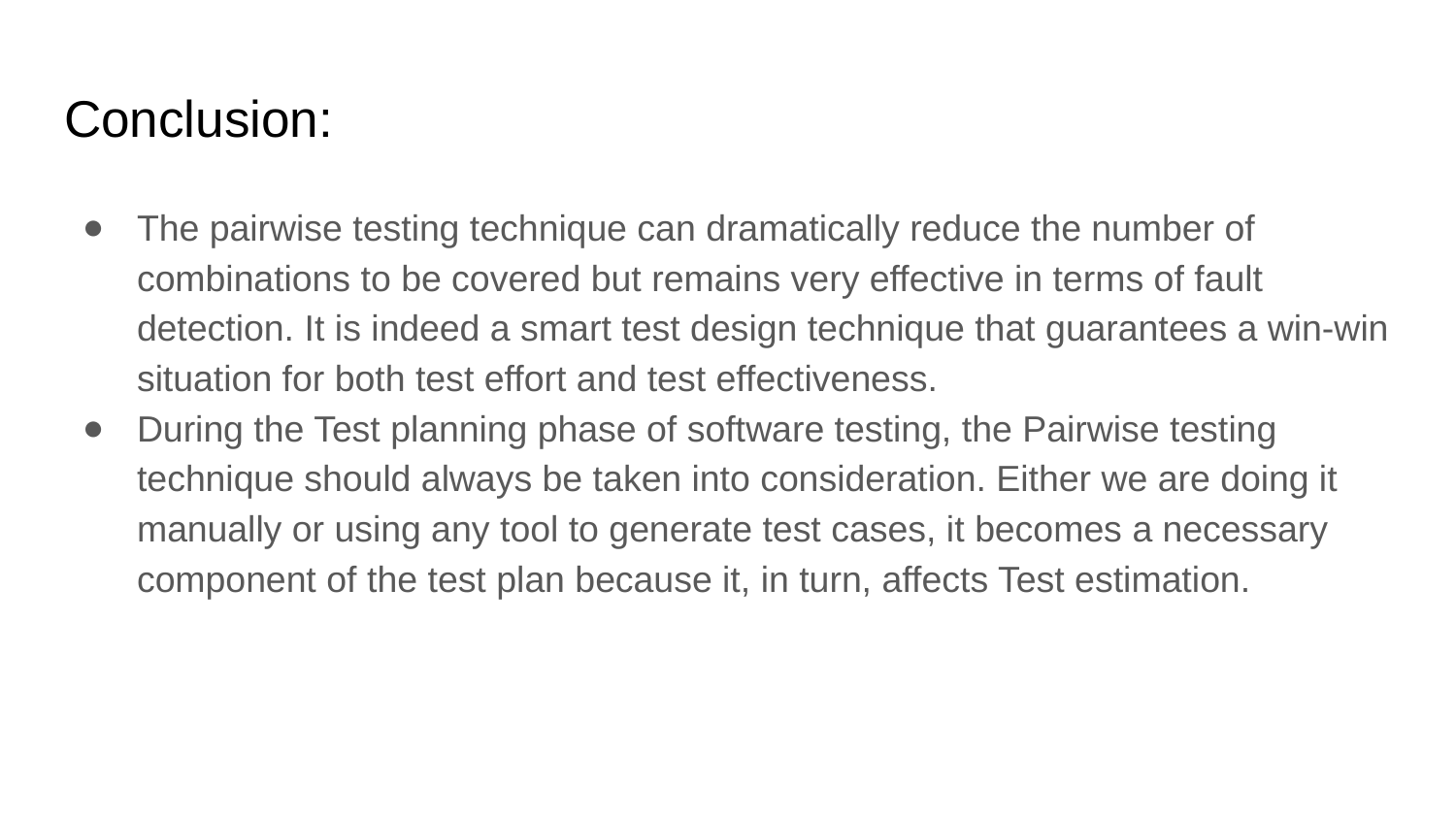

# Conclusion:
The pairwise testing technique can dramatically reduce the number of combinations to be covered but remains very effective in terms of fault detection. It is indeed a smart test design technique that guarantees a win-win situation for both test effort and test effectiveness.
During the Test planning phase of software testing, the Pairwise testing technique should always be taken into consideration. Either we are doing it manually or using any tool to generate test cases, it becomes a necessary component of the test plan because it, in turn, affects Test estimation.